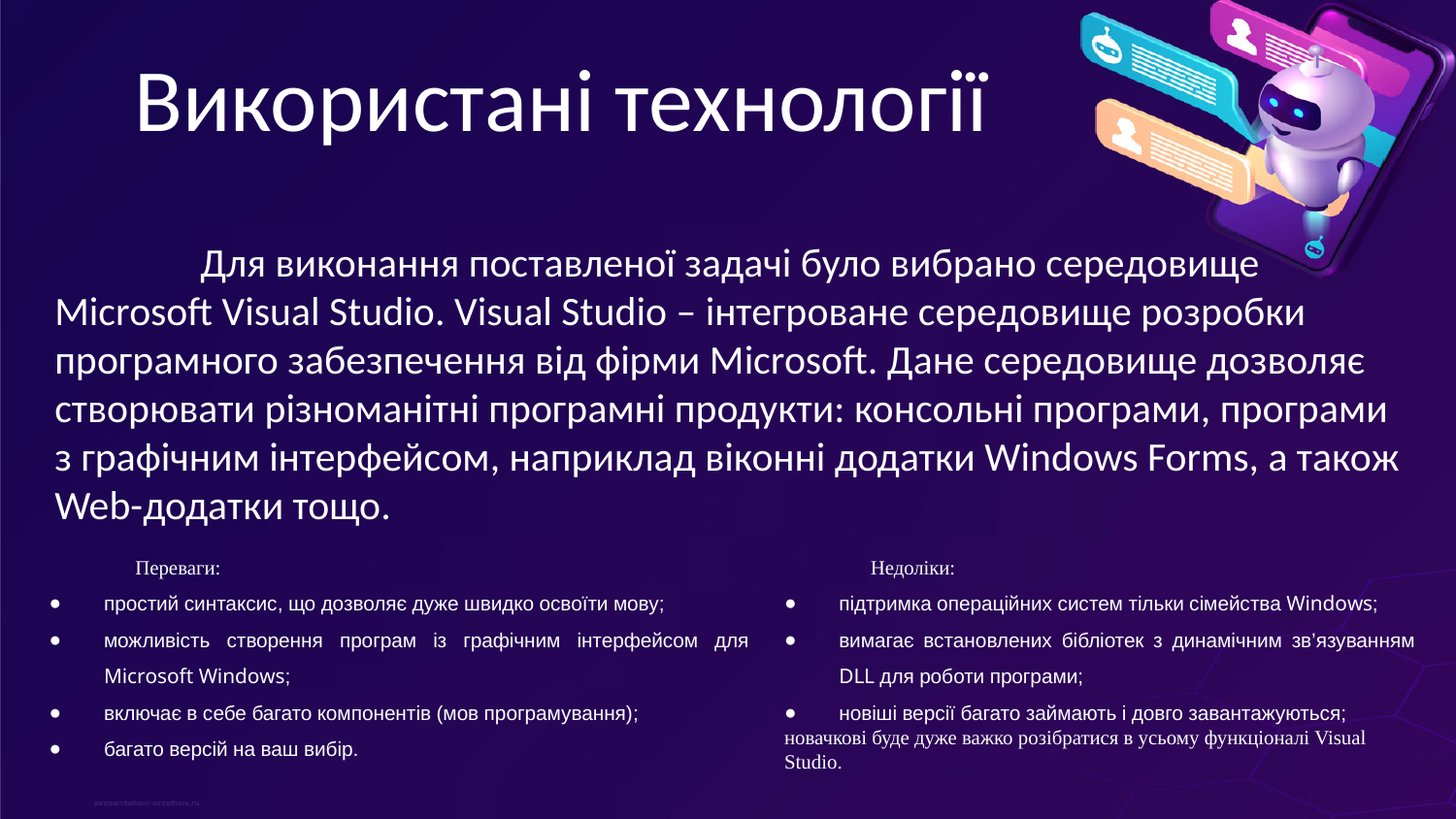

# Використані технології
	Для виконання поставленої задачі було вибрано середовище Microsoft Visual Studio. Visual Studio – інтегроване середовище розробки програмного забезпечення від фірми Microsoft. Дане середовище дозволяє створювати різноманітні програмні продукти: консольні програми, програми з графічним інтерфейсом, наприклад віконні додатки Windows Forms, а також Web-додатки тощо.
Переваги:
простий синтаксис, що дозволяє дуже швидко освоїти мову;
можливість створення програм із графічним інтерфейсом для Microsoft Windows;
включає в себе багато компонентів (мов програмування);
багато версій на ваш вибір.
Недоліки:
підтримка операційних систем тільки сімейства Windows;
вимагає встановлених бібліотек з динамічним зв’язуванням DLL для роботи програми;
новіші версії багато займають і довго завантажуються;
новачкові буде дуже важко розібратися в усьому функціоналі Visual Studio.